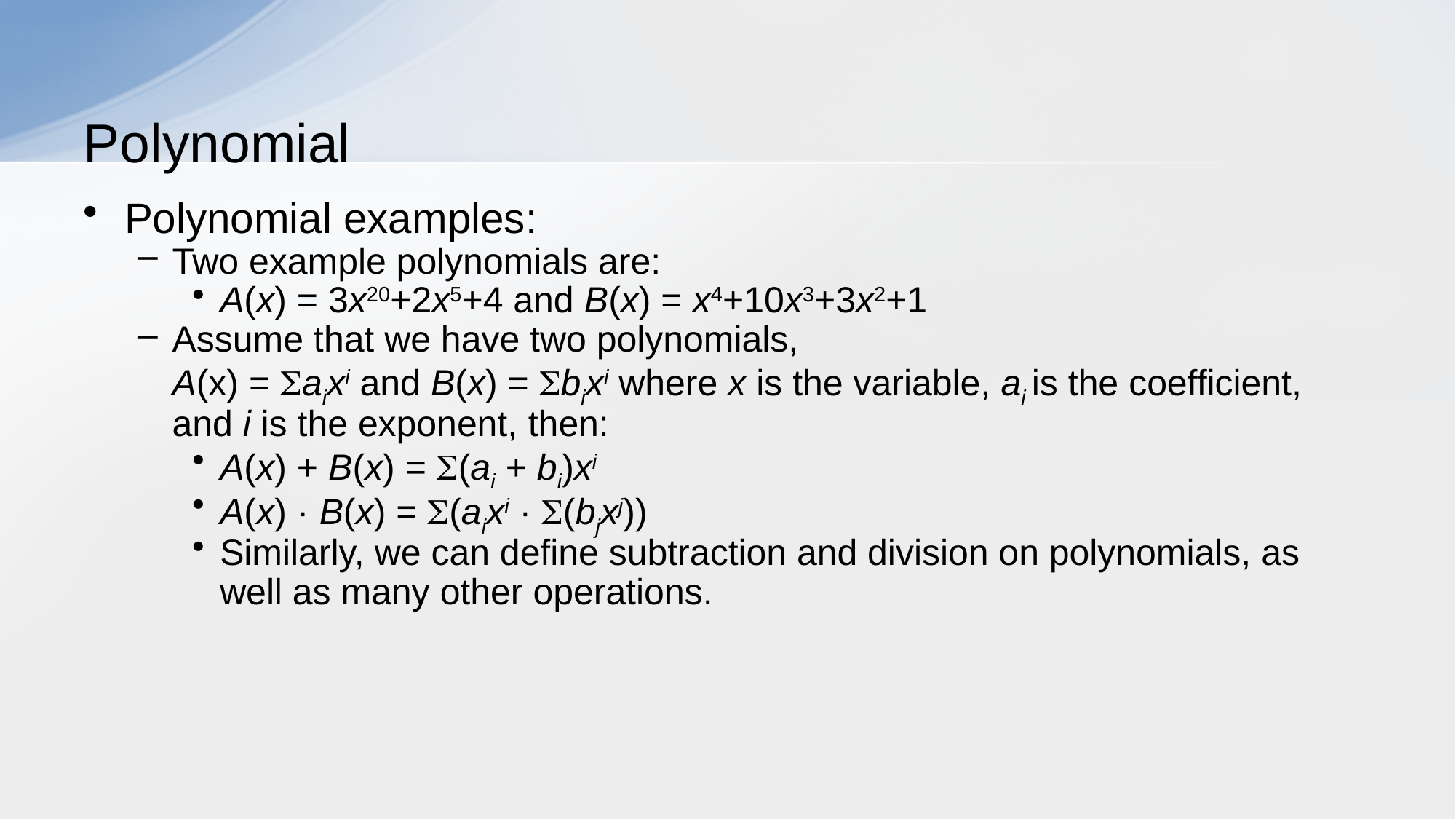

# Polynomial
Polynomial examples:
Two example polynomials are:
A(x) = 3x20+2x5+4 and B(x) = x4+10x3+3x2+1
Assume that we have two polynomials,
A(x) = Σaixi and B(x) = Σbixi where x is the variable, ai is the coefficient, and i is the exponent, then:
A(x) + B(x) = Σ(ai + bi)xi
A(x) · B(x) = Σ(aixi · Σ(bjxj))
Similarly, we can define subtraction and division on polynomials, as well as many other operations.